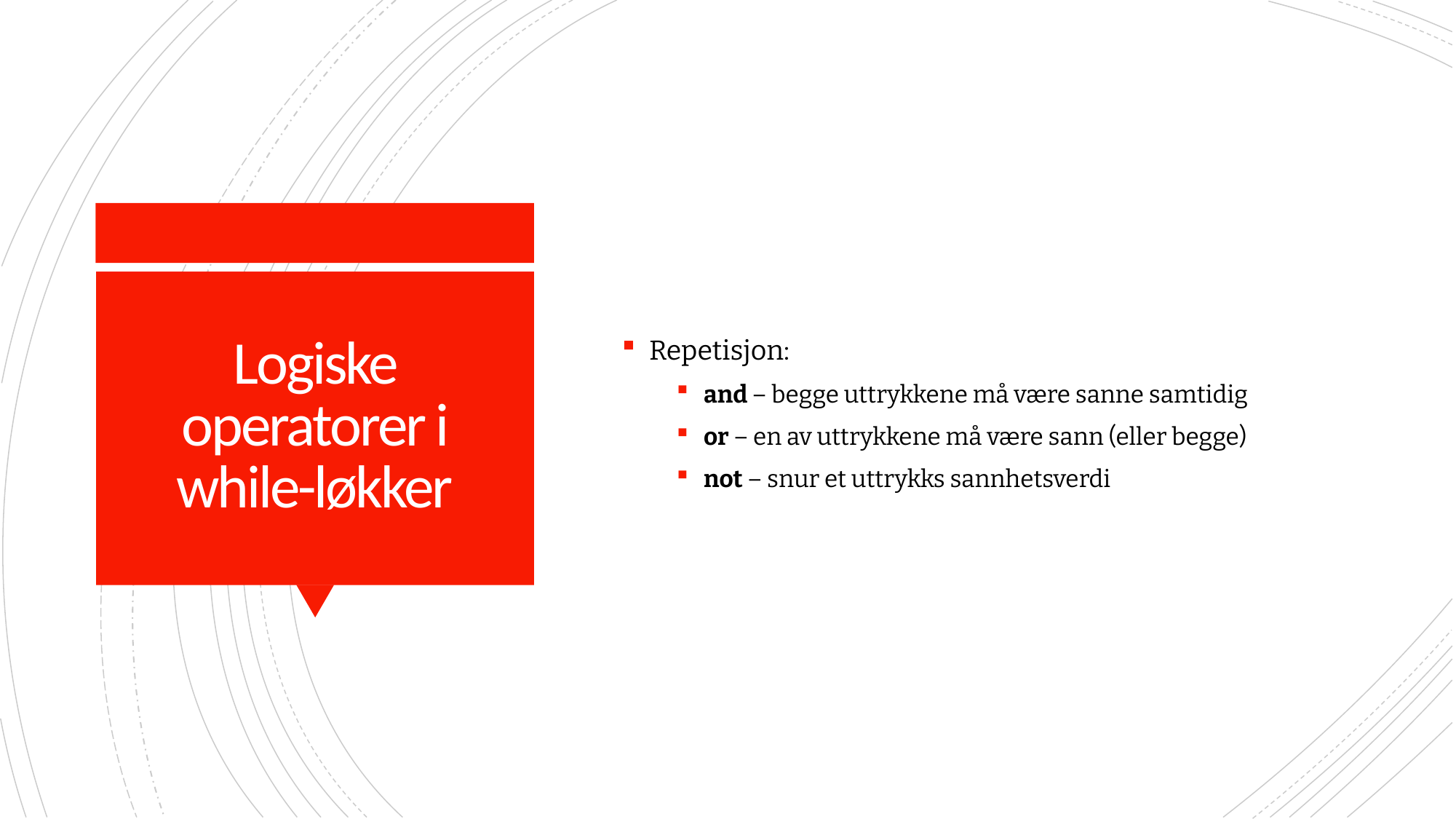

Repetisjon:
and – begge uttrykkene må være sanne samtidig
or – en av uttrykkene må være sann (eller begge)
not – snur et uttrykks sannhetsverdi
# Logiske operatorer i while-løkker